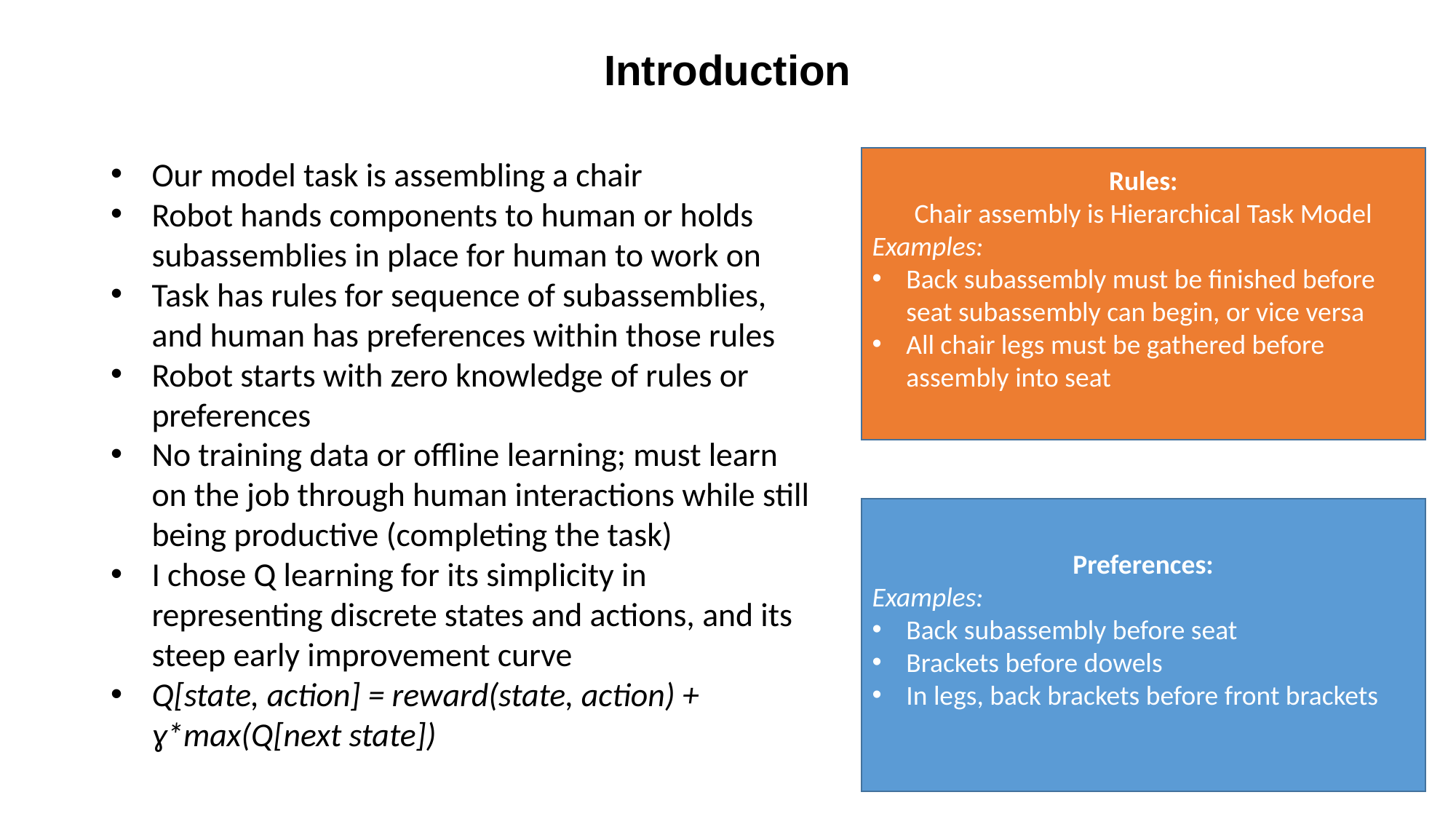

# Introduction
Our model task is assembling a chair
Robot hands components to human or holds subassemblies in place for human to work on
Task has rules for sequence of subassemblies, and human has preferences within those rules
Robot starts with zero knowledge of rules or preferences
No training data or offline learning; must learn on the job through human interactions while still being productive (completing the task)
I chose Q learning for its simplicity in representing discrete states and actions, and its steep early improvement curve
Q[state, action] = reward(state, action) + ɣ*max(Q[next state])

Rules:
Chair assembly is Hierarchical Task Model
Examples:
Back subassembly must be finished before seat subassembly can begin, or vice versa
All chair legs must be gathered before assembly into seat

Preferences:
Examples:
Back subassembly before seat
Brackets before dowels
In legs, back brackets before front brackets